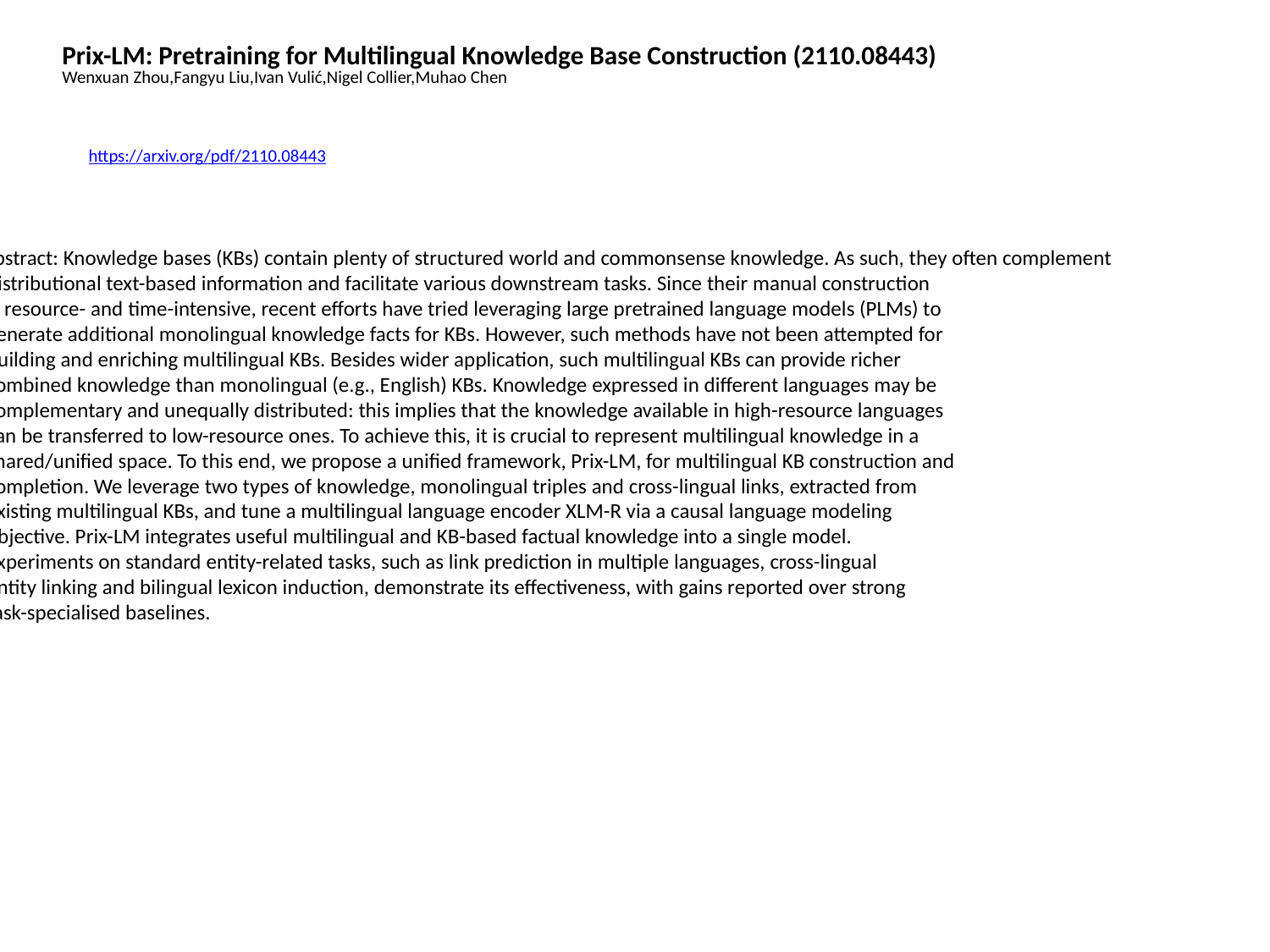

Prix-LM: Pretraining for Multilingual Knowledge Base Construction (2110.08443)
Wenxuan Zhou,Fangyu Liu,Ivan Vulić,Nigel Collier,Muhao Chen

https://arxiv.org/pdf/2110.08443

Abstract: Knowledge bases (KBs) contain plenty of structured world and commonsense knowledge. As such, they often complement
 distributional text-based information and facilitate various downstream tasks. Since their manual construction
 is resource- and time-intensive, recent efforts have tried leveraging large pretrained language models (PLMs) to
 generate additional monolingual knowledge facts for KBs. However, such methods have not been attempted for
 building and enriching multilingual KBs. Besides wider application, such multilingual KBs can provide richer
 combined knowledge than monolingual (e.g., English) KBs. Knowledge expressed in different languages may be
 complementary and unequally distributed: this implies that the knowledge available in high-resource languages
 can be transferred to low-resource ones. To achieve this, it is crucial to represent multilingual knowledge in a
 shared/unified space. To this end, we propose a unified framework, Prix-LM, for multilingual KB construction and
 completion. We leverage two types of knowledge, monolingual triples and cross-lingual links, extracted from
 existing multilingual KBs, and tune a multilingual language encoder XLM-R via a causal language modeling
 objective. Prix-LM integrates useful multilingual and KB-based factual knowledge into a single model.
 Experiments on standard entity-related tasks, such as link prediction in multiple languages, cross-lingual
 entity linking and bilingual lexicon induction, demonstrate its effectiveness, with gains reported over strong
 task-specialised baselines.